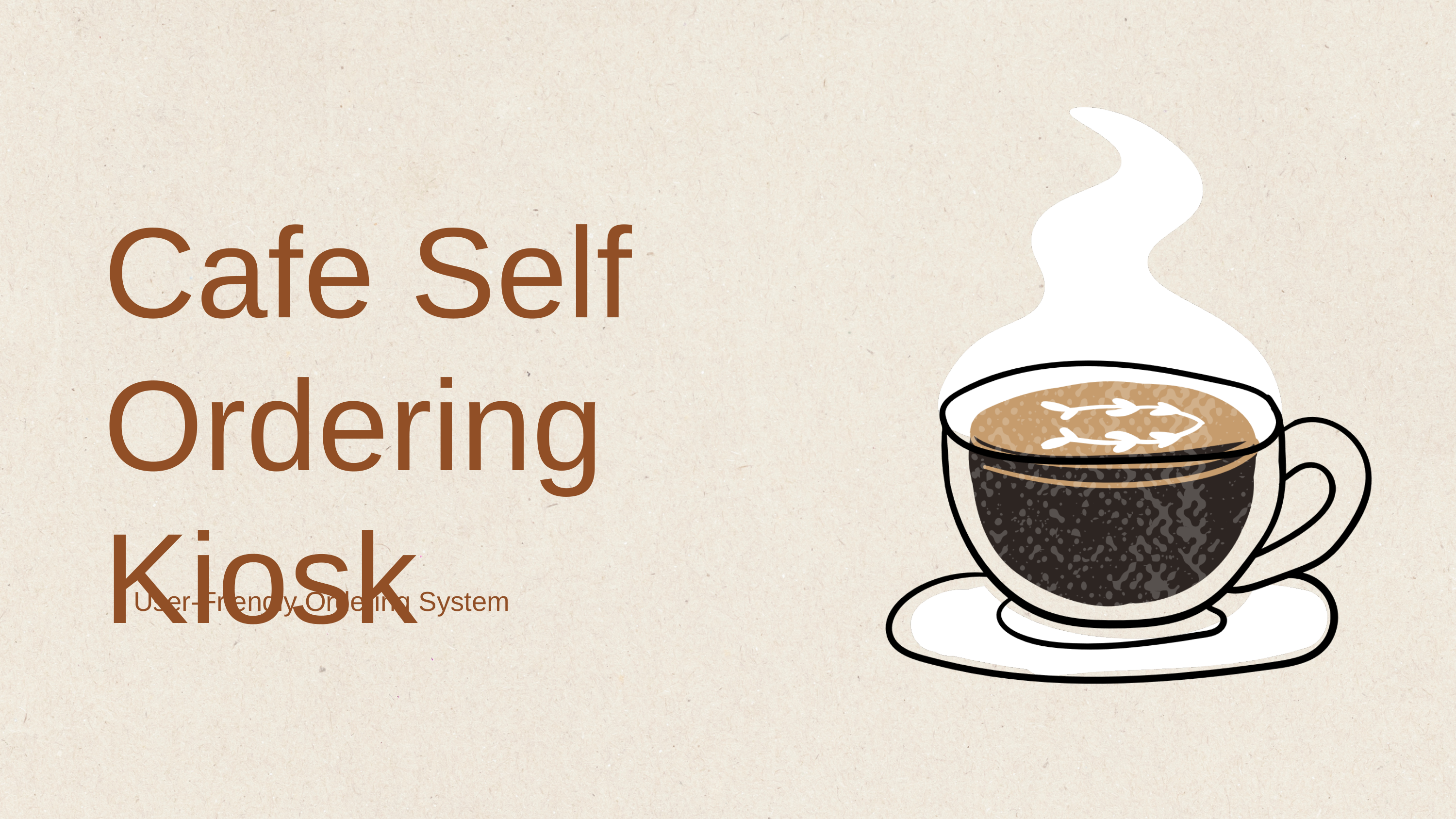

Cafe Self Ordering Kiosk
User-Friendly Ordering System